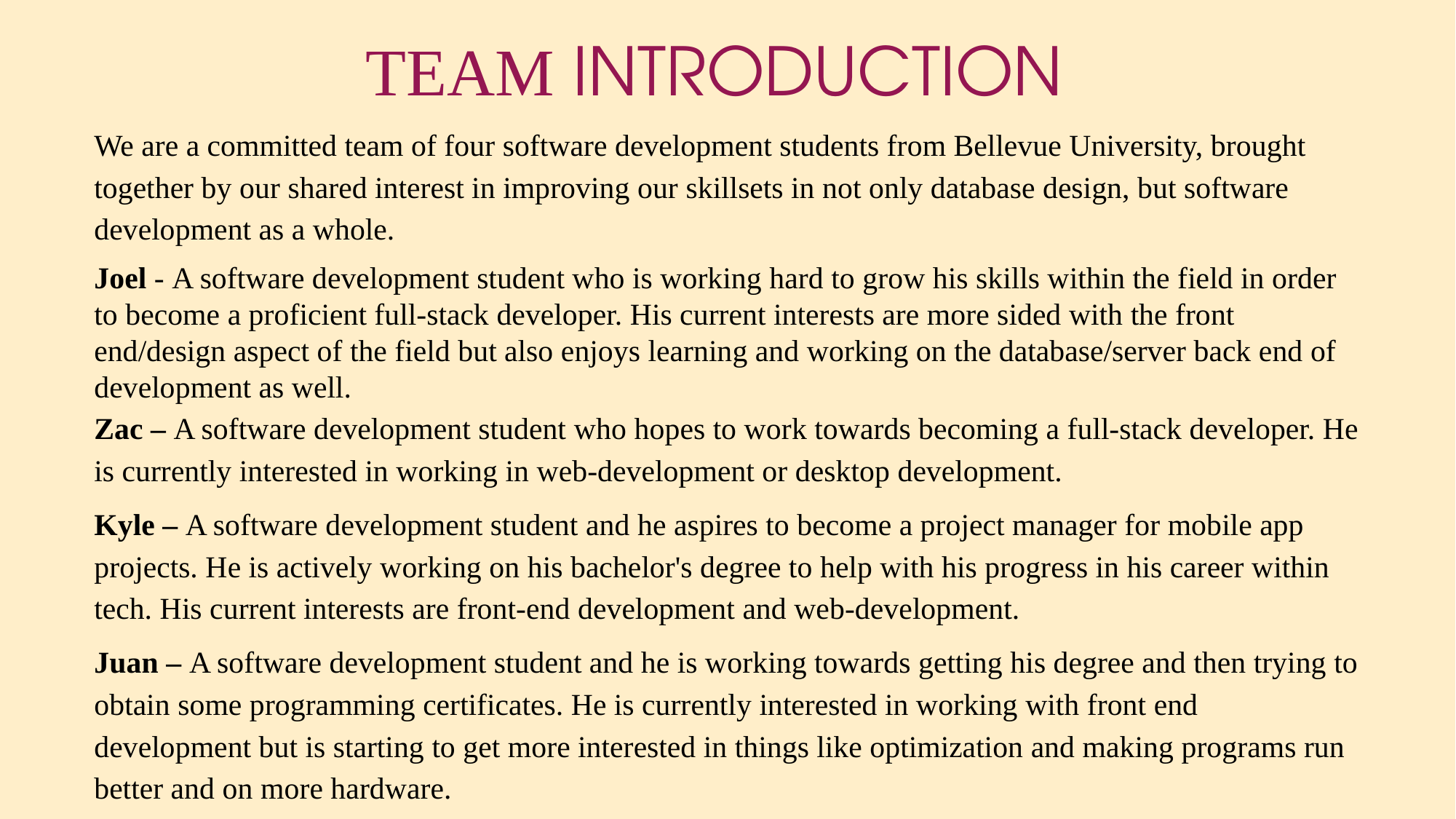

# Team introduction
We are a committed team of four software development students from Bellevue University, brought together by our shared interest in improving our skillsets in not only database design, but software development as a whole.
Joel - A software development student who is working hard to grow his skills within the field in order to become a proficient full-stack developer. His current interests are more sided with the front end/design aspect of the field but also enjoys learning and working on the database/server back end of development as well.
Zac – A software development student who hopes to work towards becoming a full-stack developer. He is currently interested in working in web-development or desktop development.
Kyle – A software development student and he aspires to become a project manager for mobile app projects. He is actively working on his bachelor's degree to help with his progress in his career within tech. His current interests are front-end development and web-development.
Juan – A software development student and he is working towards getting his degree and then trying to obtain some programming certificates. He is currently interested in working with front end development but is starting to get more interested in things like optimization and making programs run better and on more hardware.